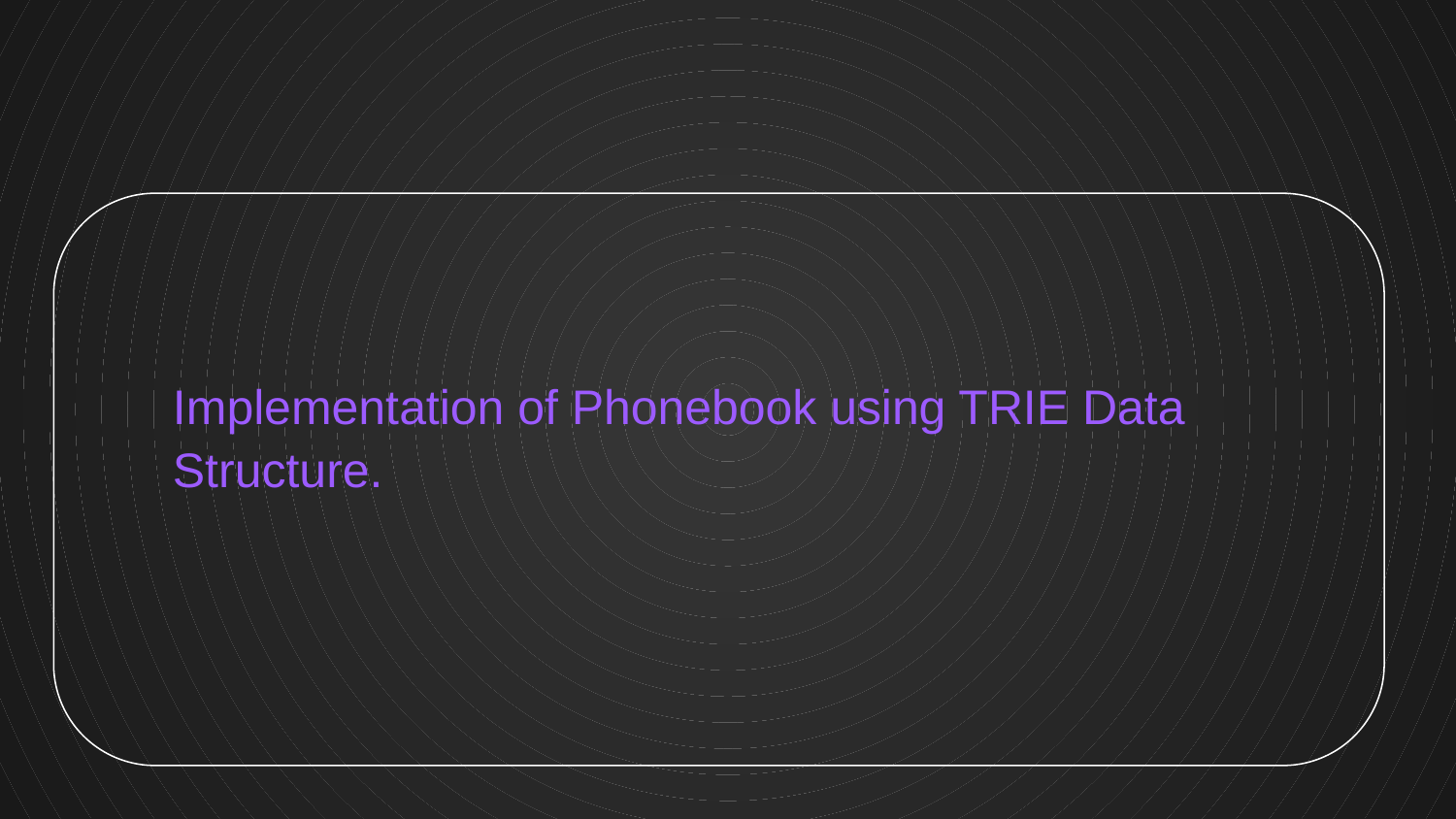

Implementation of Phonebook using TRIE Data Structure.